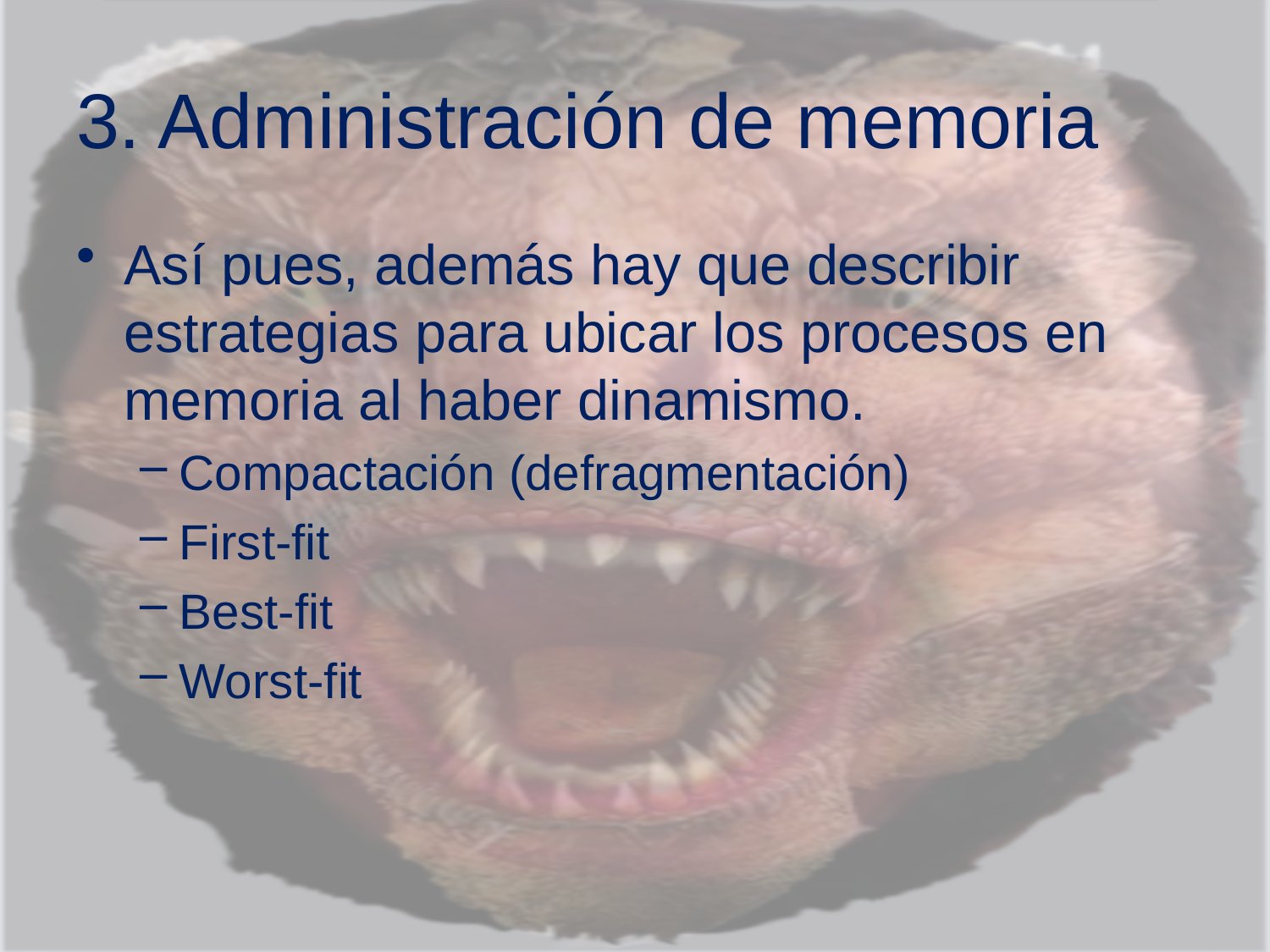

# 3. Administración de memoria
Así pues, además hay que describir estrategias para ubicar los procesos en memoria al haber dinamismo.
Compactación (defragmentación)
First-fit
Best-fit
Worst-fit